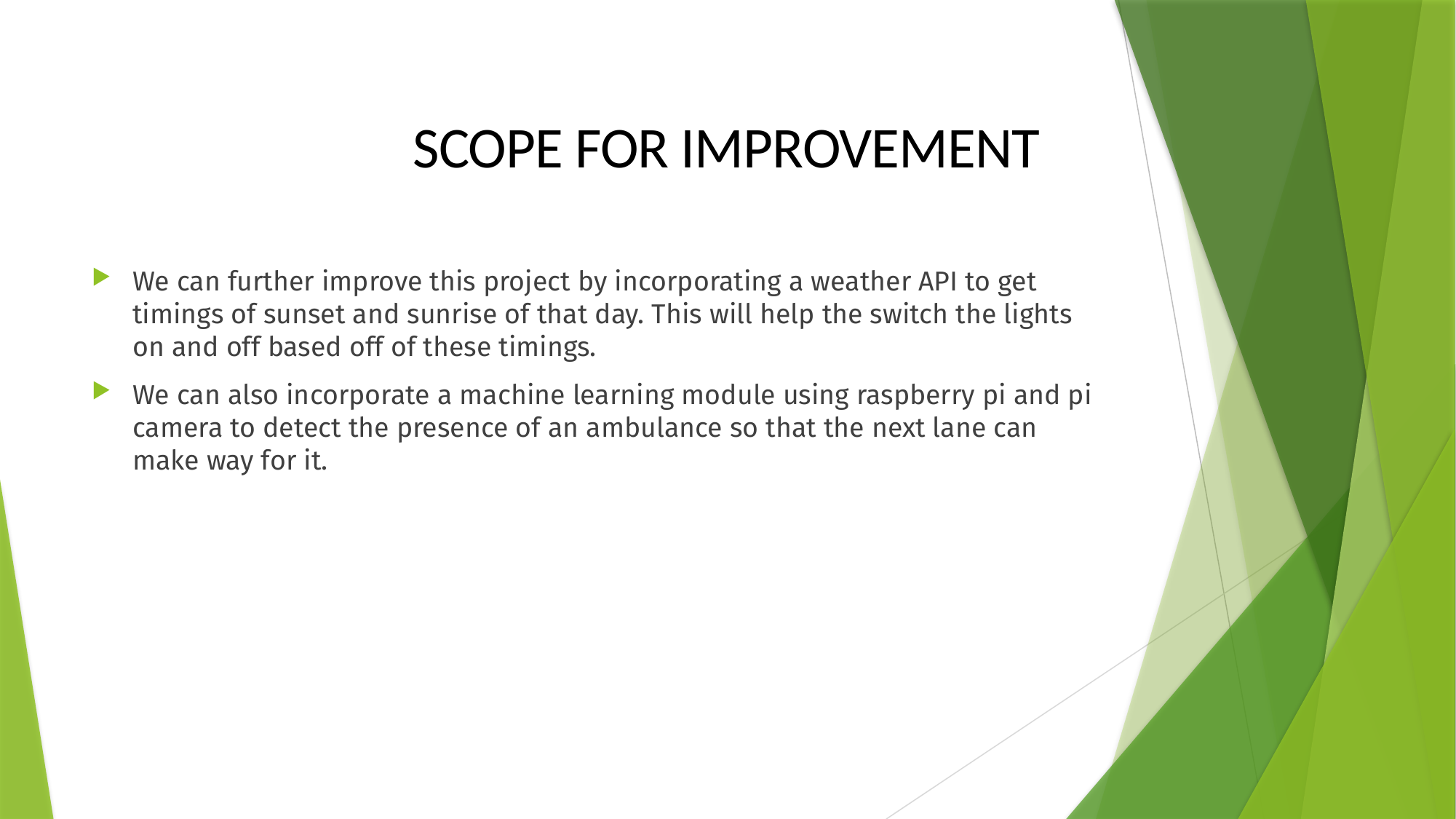

SCOPE FOR IMPROVEMENT
We can further improve this project by incorporating a weather API to get timings of sunset and sunrise of that day. This will help the switch the lights on and off based off of these timings.
We can also incorporate a machine learning module using raspberry pi and pi camera to detect the presence of an ambulance so that the next lane can make way for it.